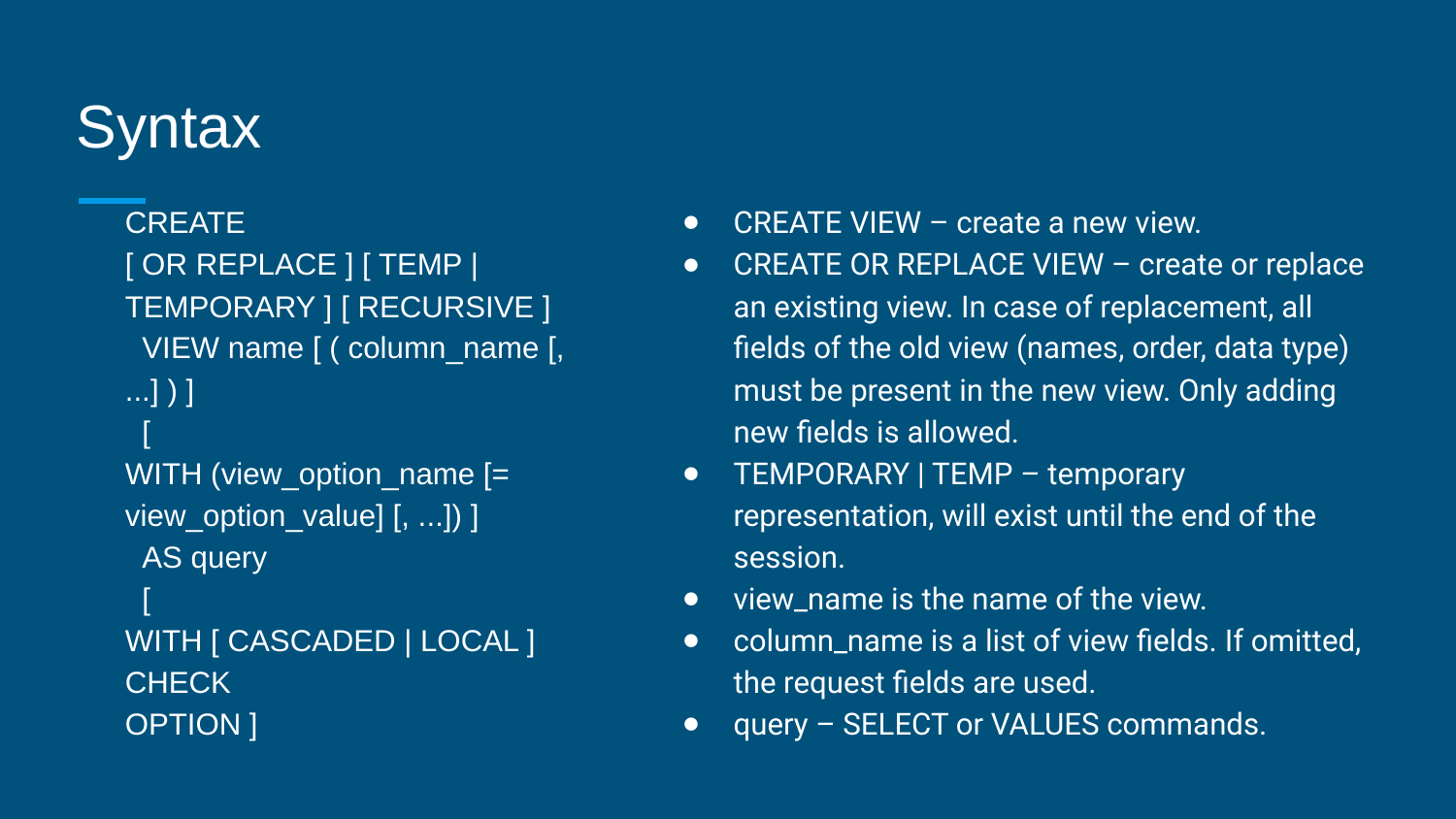

# Syntax
CREATE
[ OR REPLACE ] [ TEMP | TEMPORARY ] [ RECURSIVE ]
  VIEW name [ ( column_name [, ...] ) ]
  [
WITH (view_option_name [= view_option_value] [, ...]) ]
  AS query
  [
WITH [ CASCADED | LOCAL ] CHECK
OPTION ]
CREATE VIEW – create a new view.
CREATE OR REPLACE VIEW – create or replace an existing view. In case of replacement, all fields of the old view (names, order, data type) must be present in the new view. Only adding new fields is allowed.
TEMPORARY | TEMP – temporary representation, will exist until the end of the session.
view_name is the name of the view.
column_name is a list of view fields. If omitted, the request fields are used.
query – SELECT or VALUES commands.